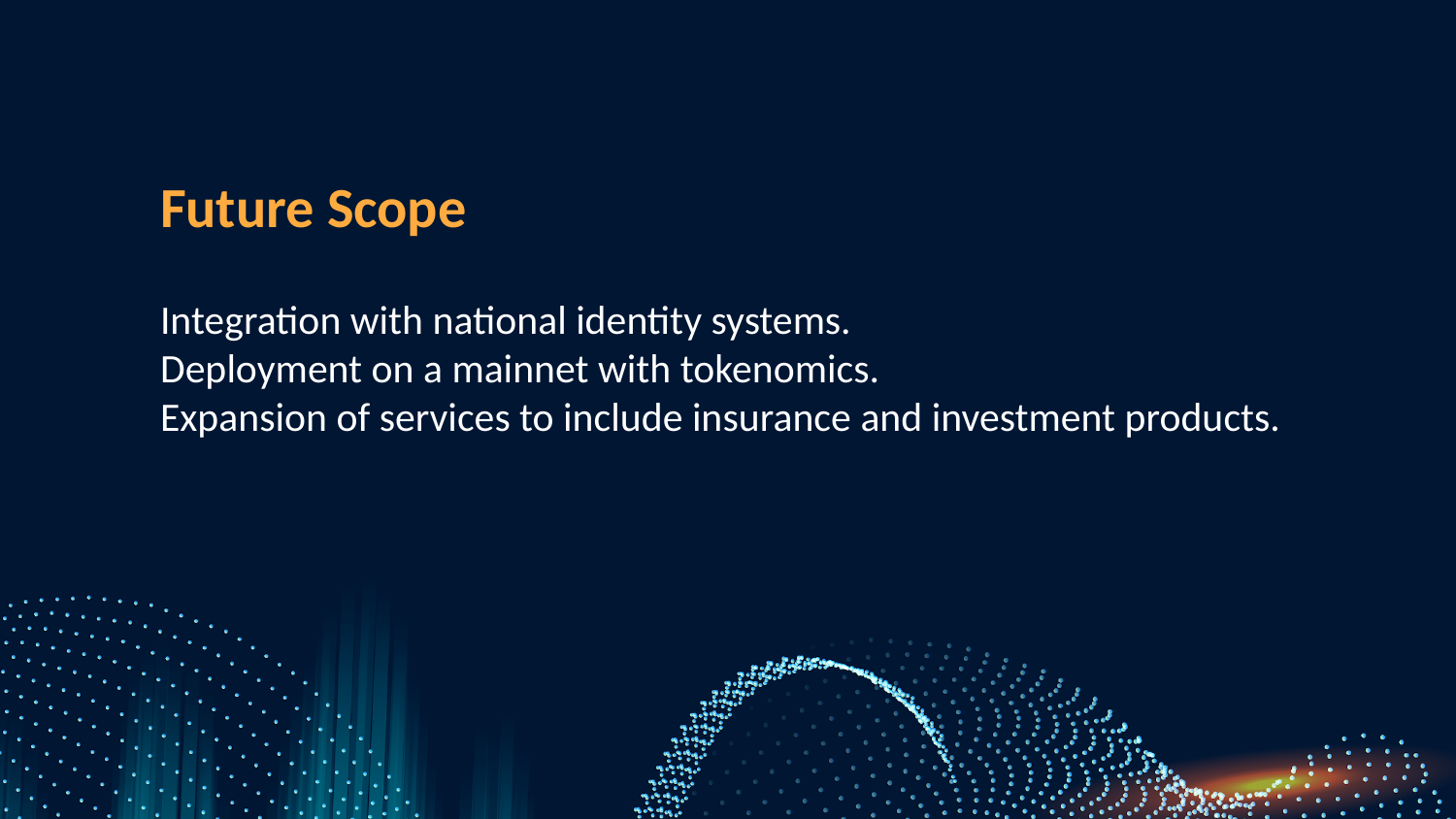

Future Scope
Integration with national identity systems.
Deployment on a mainnet with tokenomics.
Expansion of services to include insurance and investment products.